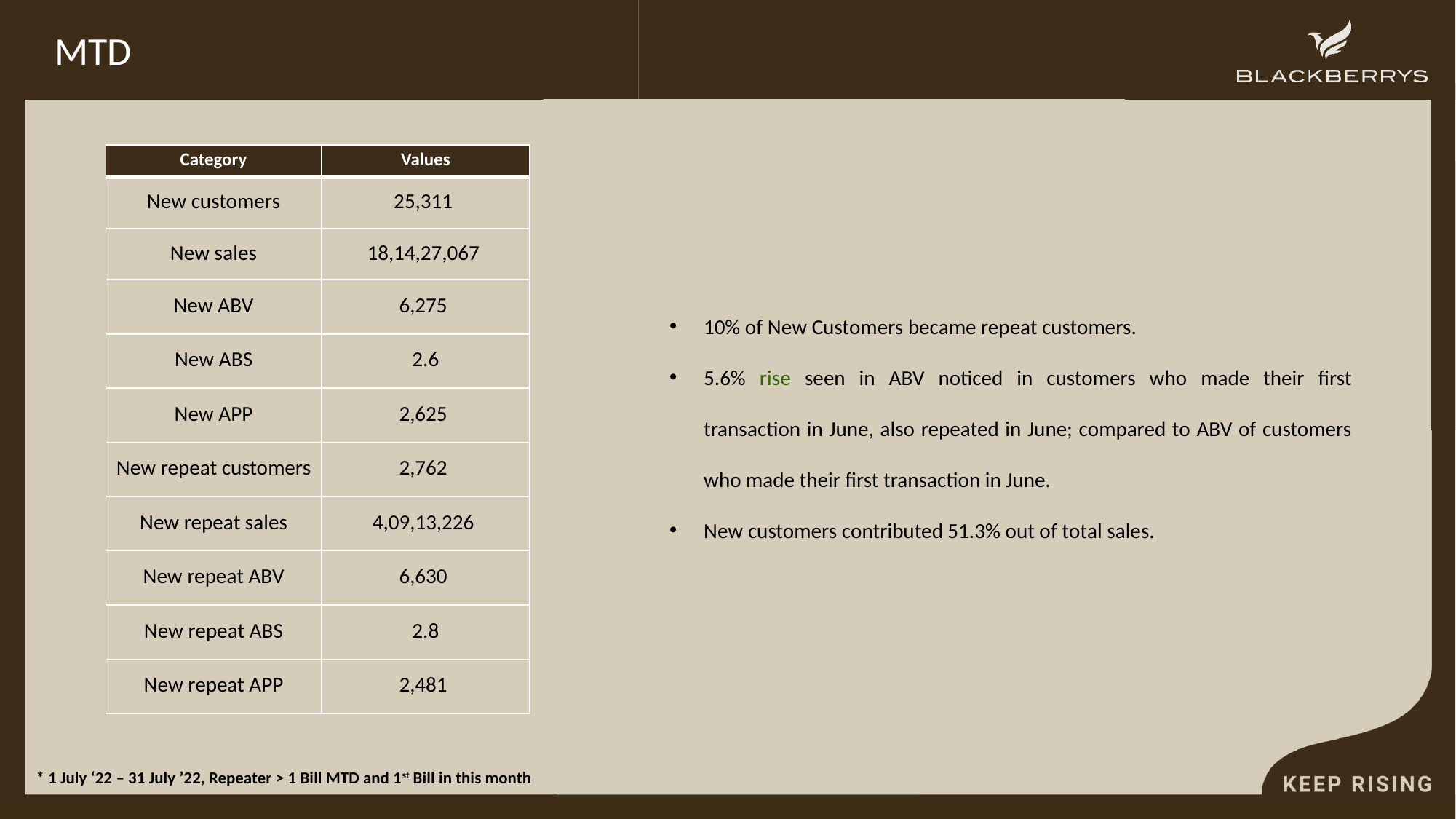

# MTD
| Category | Values |
| --- | --- |
| New customers | 25,311 |
| New sales | 18,14,27,067 |
| New ABV | 6,275 |
| New ABS | 2.6 |
| New APP | 2,625 |
| New repeat customers | 2,762 |
| New repeat sales | 4,09,13,226 |
| New repeat ABV | 6,630 |
| New repeat ABS | 2.8 |
| New repeat APP | 2,481 |
10% of New Customers became repeat customers.
5.6% rise seen in ABV noticed in customers who made their first transaction in June, also repeated in June; compared to ABV of customers who made their first transaction in June.
New customers contributed 51.3% out of total sales.

* 1 July ‘22 – 31 July ’22, Repeater > 1 Bill MTD and 1st Bill in this month